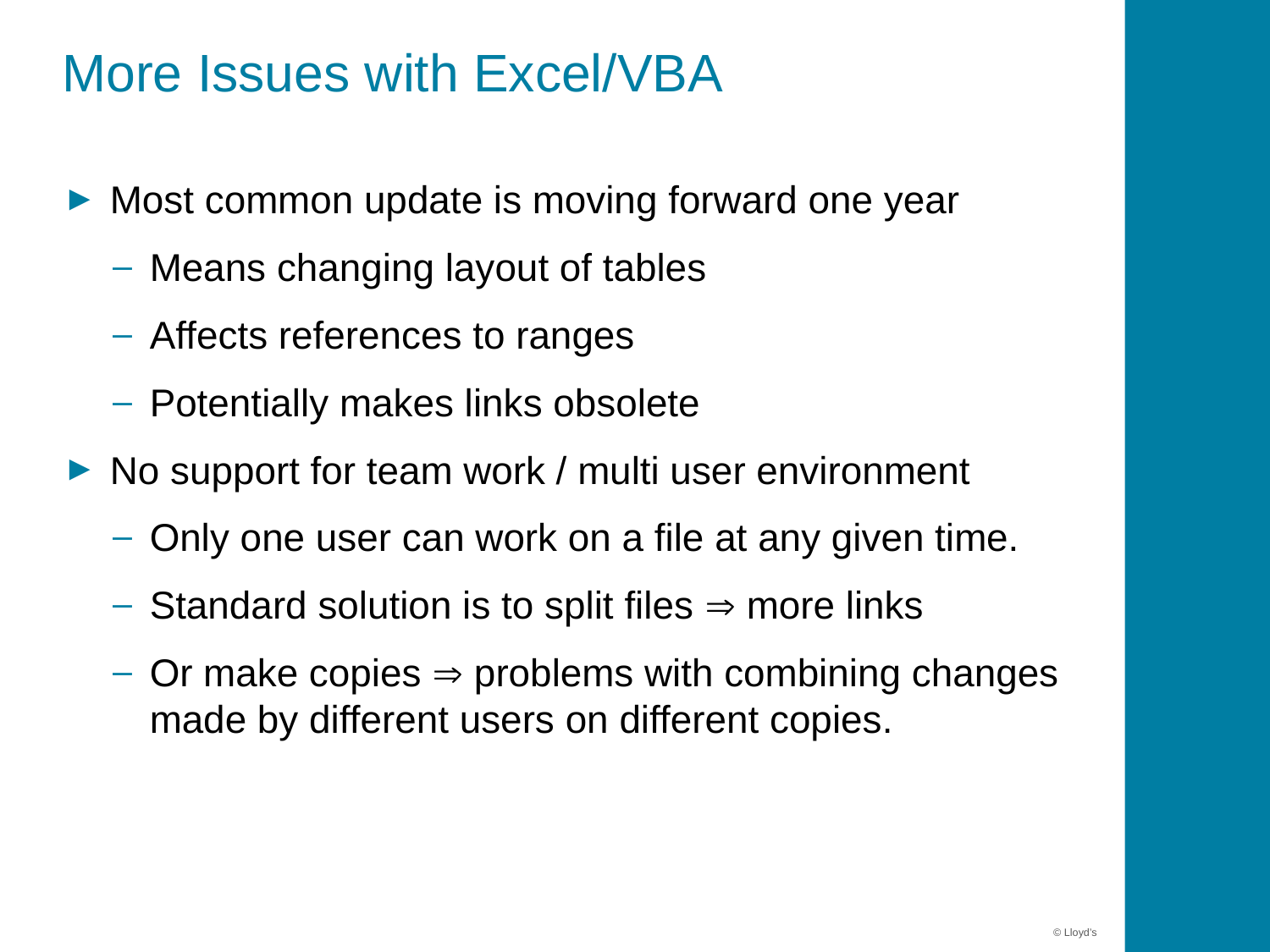

# More Issues with Excel/VBA
Most common update is moving forward one year
Means changing layout of tables
Affects references to ranges
Potentially makes links obsolete
No support for team work / multi user environment
Only one user can work on a file at any given time.
Standard solution is to split files ⇒ more links
Or make copies ⇒ problems with combining changes made by different users on different copies.